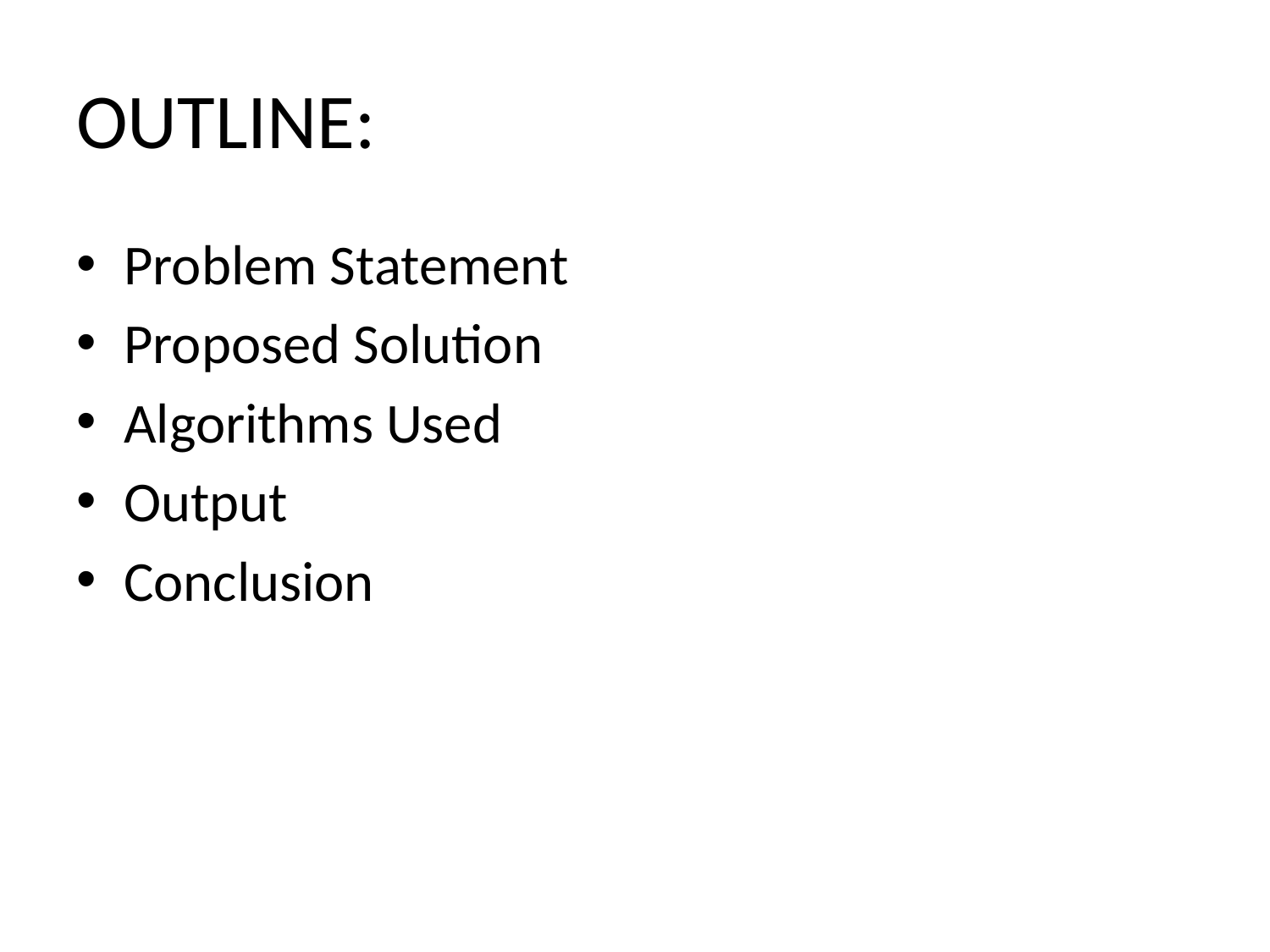

# OUTLINE:
Problem Statement
Proposed Solution
Algorithms Used
Output
Conclusion